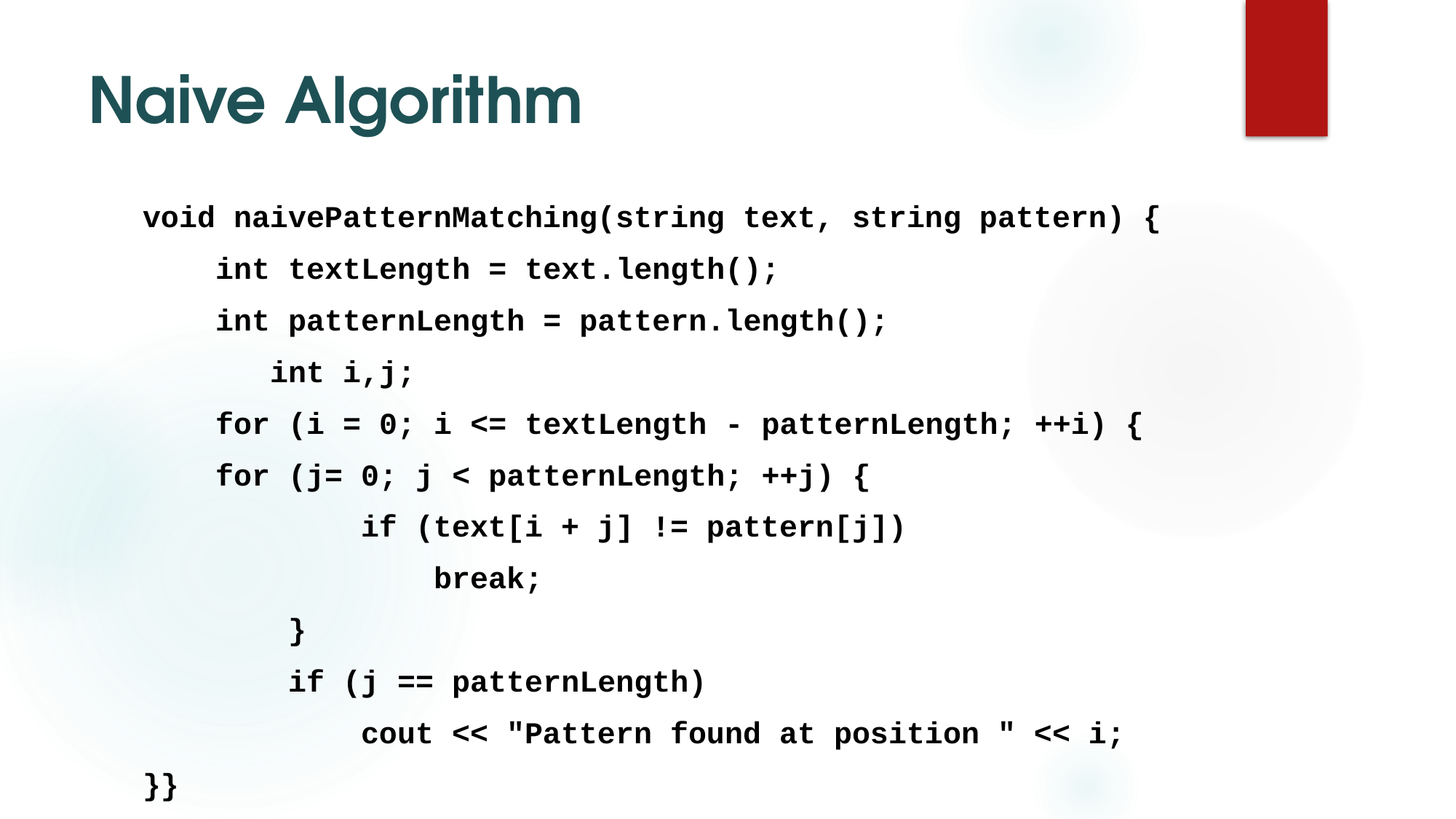

# Naive Algorithm
void naivePatternMatching(string text, string pattern) {
    int textLength = text.length();
    int patternLength = pattern.length();
	 int i,j;
    for (i = 0; i <= textLength - patternLength; ++i) {
    for (j= 0; j < patternLength; ++j) {
            if (text[i + j] != pattern[j])
                break;
        }
        if (j == patternLength)
            cout << "Pattern found at position " << i;
}}